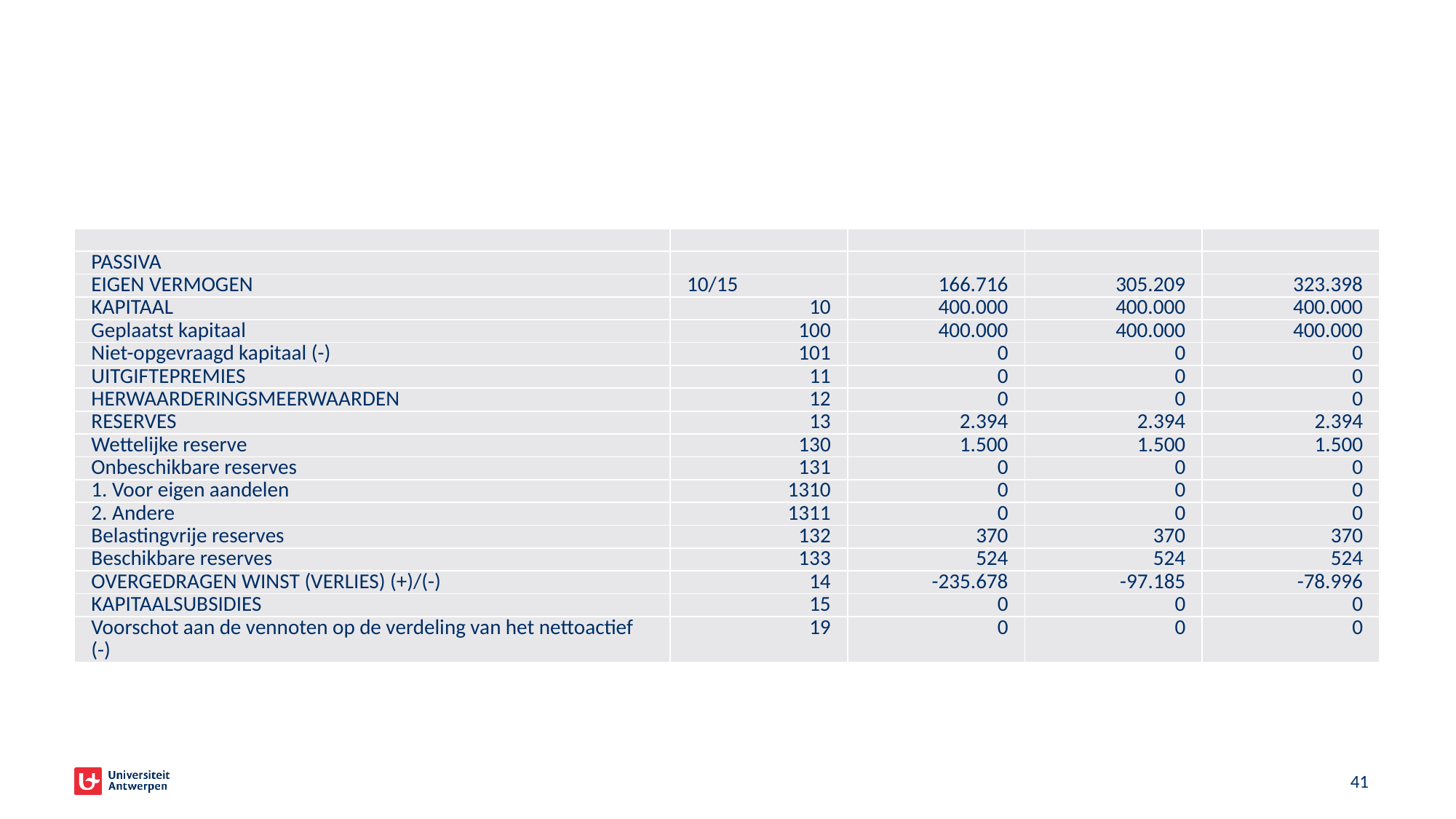

|  |  |  |  |  |
| --- | --- | --- | --- | --- |
| PASSIVA |  |  |  |  |
| EIGEN VERMOGEN | 10/15 | 166.716 | 305.209 | 323.398 |
| KAPITAAL | 10 | 400.000 | 400.000 | 400.000 |
| Geplaatst kapitaal | 100 | 400.000 | 400.000 | 400.000 |
| Niet-opgevraagd kapitaal (-) | 101 | 0 | 0 | 0 |
| UITGIFTEPREMIES | 11 | 0 | 0 | 0 |
| HERWAARDERINGSMEERWAARDEN | 12 | 0 | 0 | 0 |
| RESERVES | 13 | 2.394 | 2.394 | 2.394 |
| Wettelijke reserve | 130 | 1.500 | 1.500 | 1.500 |
| Onbeschikbare reserves | 131 | 0 | 0 | 0 |
| 1. Voor eigen aandelen | 1310 | 0 | 0 | 0 |
| 2. Andere | 1311 | 0 | 0 | 0 |
| Belastingvrije reserves | 132 | 370 | 370 | 370 |
| Beschikbare reserves | 133 | 524 | 524 | 524 |
| OVERGEDRAGEN WINST (VERLIES) (+)/(-) | 14 | -235.678 | -97.185 | -78.996 |
| KAPITAALSUBSIDIES | 15 | 0 | 0 | 0 |
| Voorschot aan de vennoten op de verdeling van het nettoactief (-) | 19 | 0 | 0 | 0 |

41